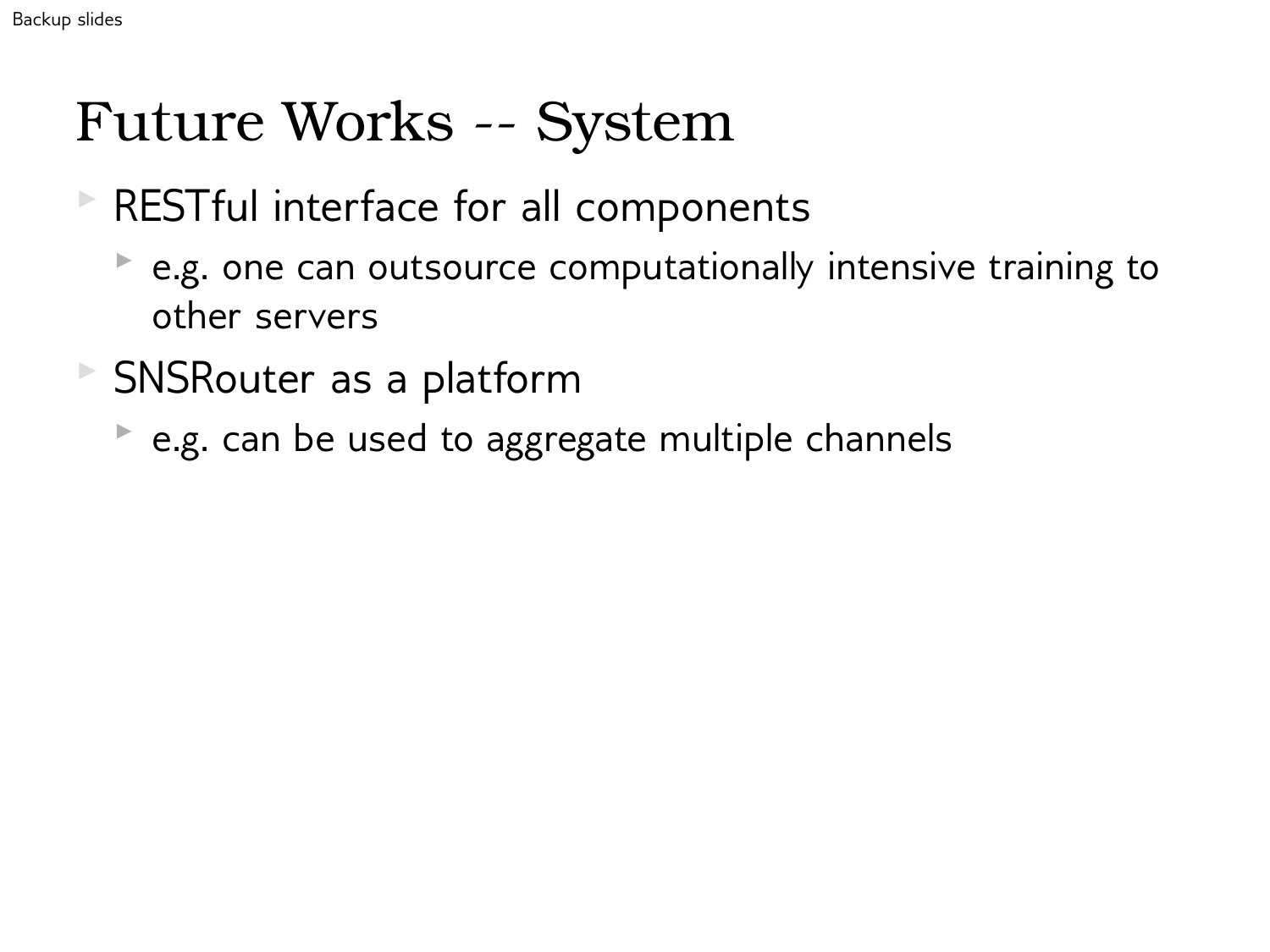

Backup slides
# Future Works -- System
RESTful interface for all components
e.g. one can outsource computationally intensive training to other servers
SNSRouter as a platform
e.g. can be used to aggregate multiple channels